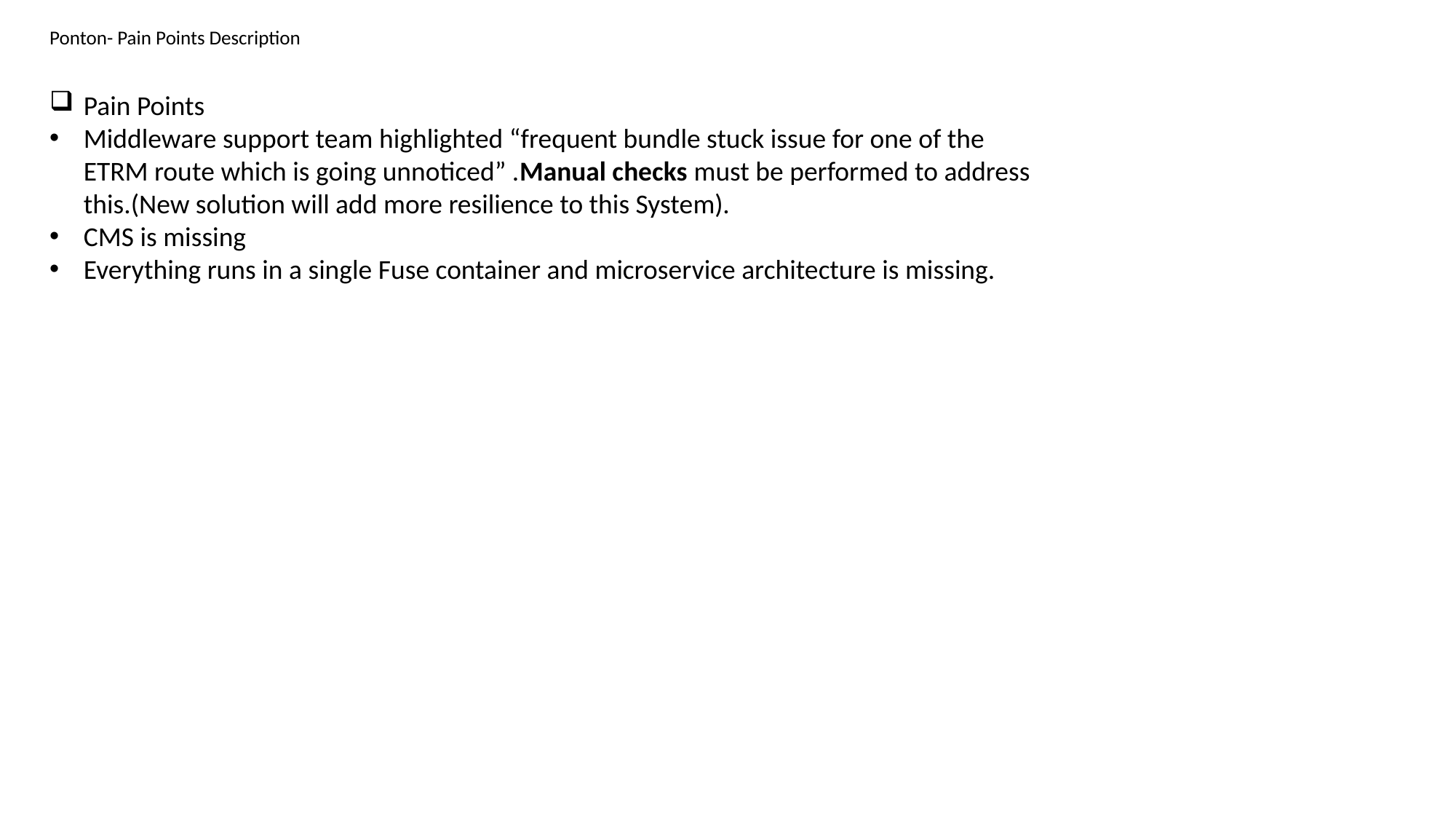

# Ponton- Pain Points Description
Pain Points
Middleware support team highlighted “frequent bundle stuck issue for one of the ETRM route which is going unnoticed” .Manual checks must be performed to address this.(New solution will add more resilience to this System).
CMS is missing
Everything runs in a single Fuse container and microservice architecture is missing.